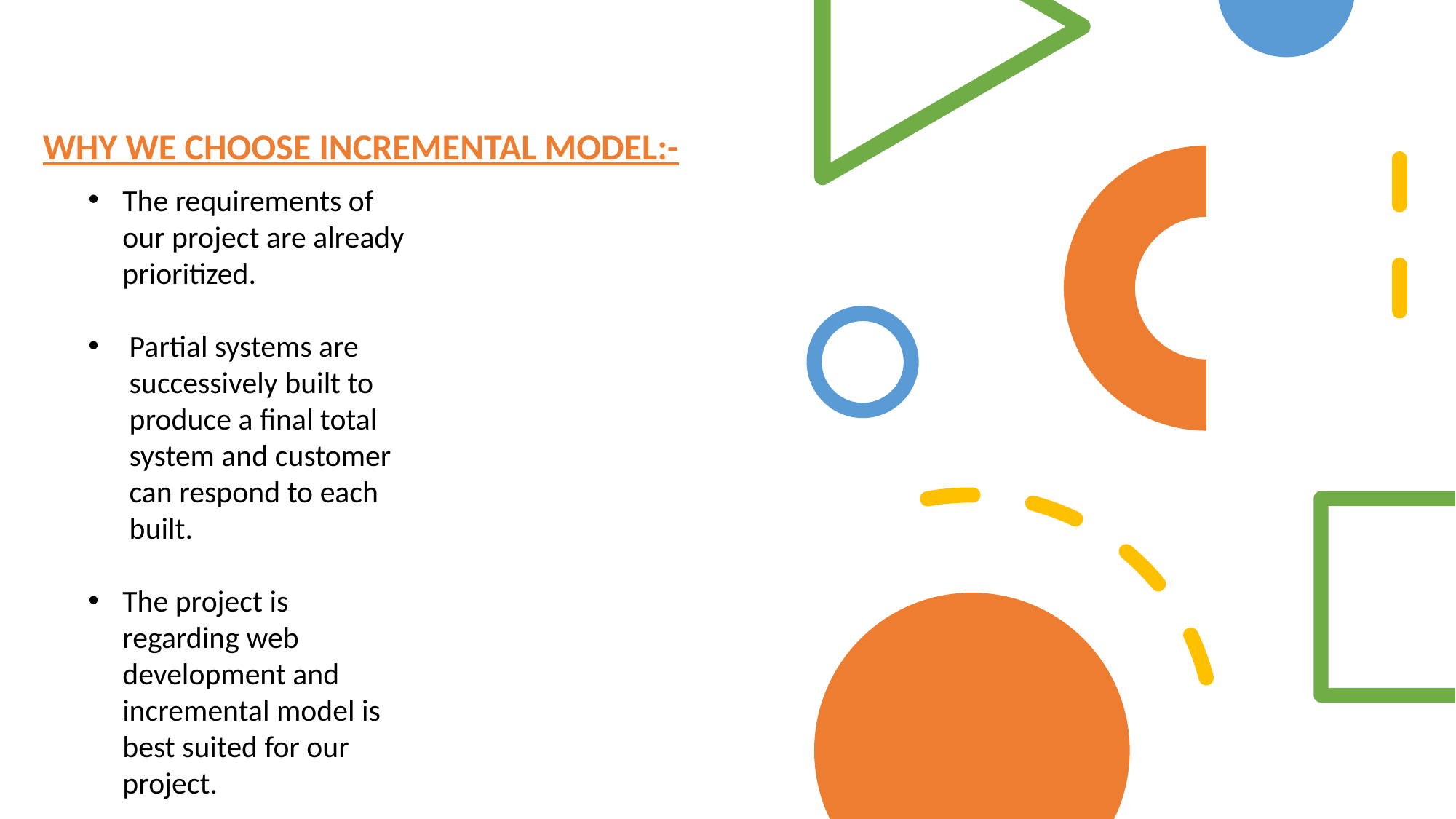

The requirements of our project are already prioritized.

Partial systems are successively built to produce a final total system and customer can respond to each built.

The project is regarding web development and incremental model is    best suited for our project.

WHY WE CHOOSE INCREMENTAL MODEL:-